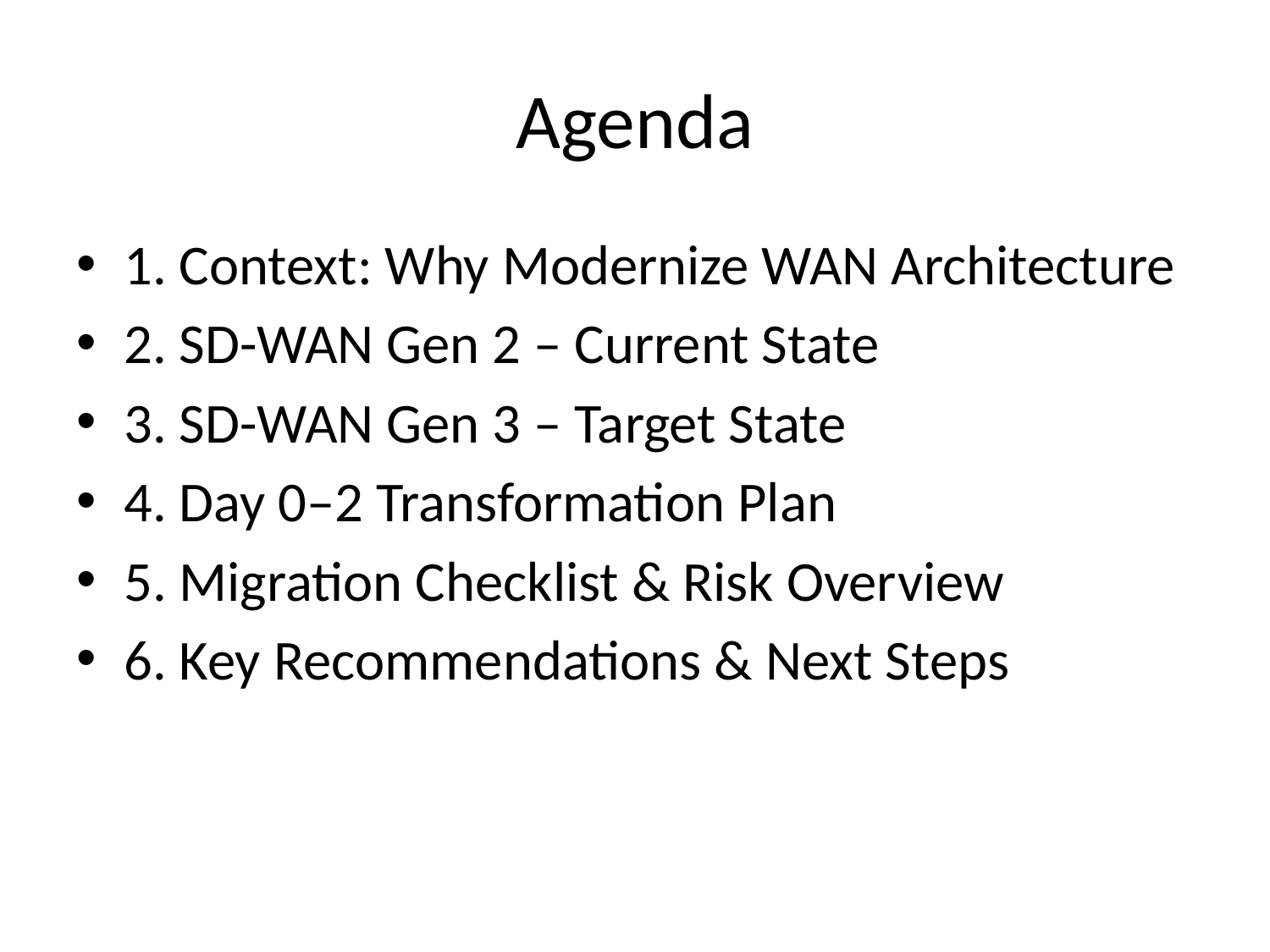

# Agenda
1. Context: Why Modernize WAN Architecture
2. SD-WAN Gen 2 – Current State
3. SD-WAN Gen 3 – Target State
4. Day 0–2 Transformation Plan
5. Migration Checklist & Risk Overview
6. Key Recommendations & Next Steps